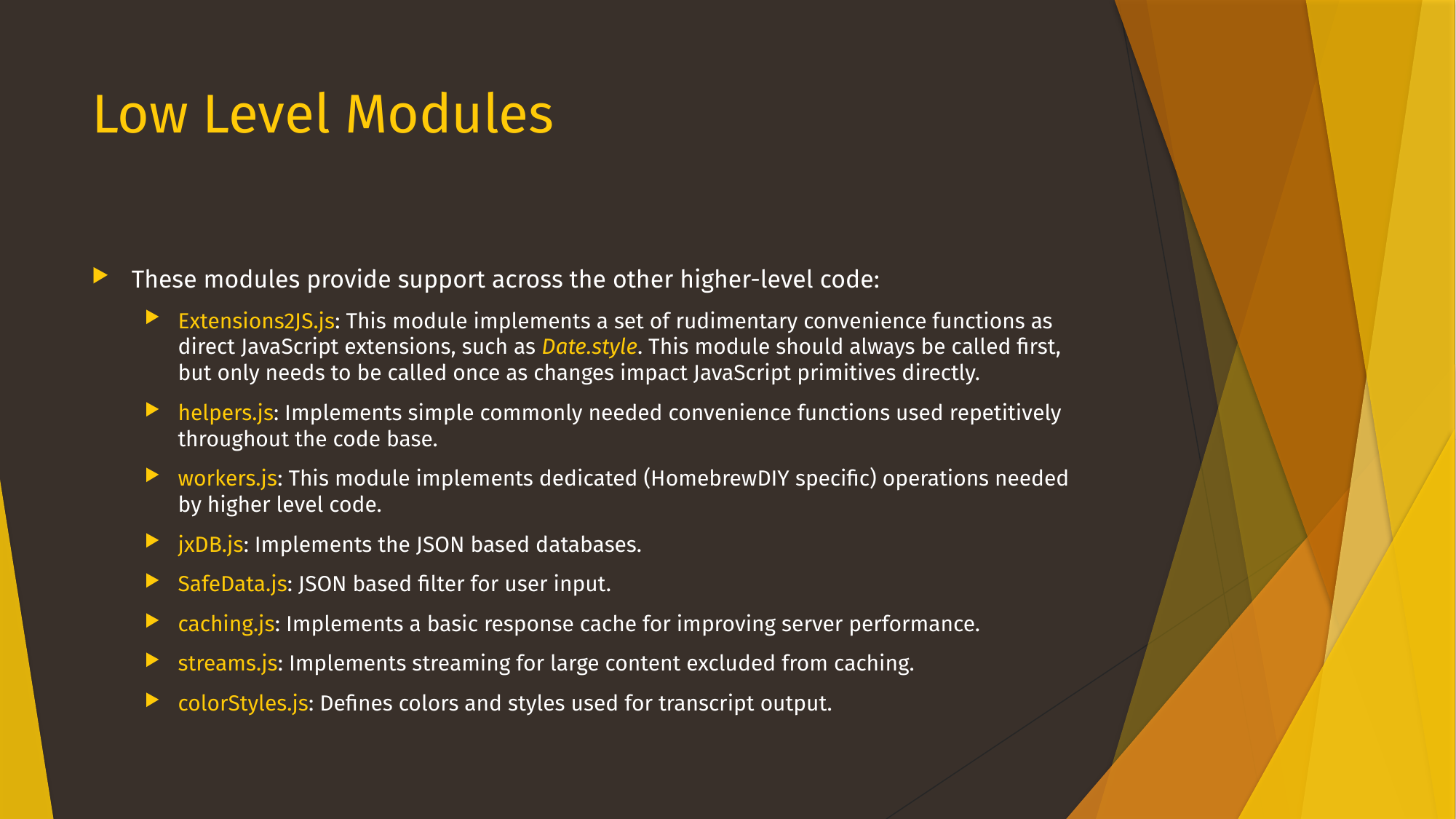

# Low Level Modules
These modules provide support across the other higher-level code:
Extensions2JS.js: This module implements a set of rudimentary convenience functions as direct JavaScript extensions, such as Date.style. This module should always be called first, but only needs to be called once as changes impact JavaScript primitives directly.
helpers.js: Implements simple commonly needed convenience functions used repetitively throughout the code base.
workers.js: This module implements dedicated (HomebrewDIY specific) operations needed by higher level code.
jxDB.js: Implements the JSON based databases.
SafeData.js: JSON based filter for user input.
caching.js: Implements a basic response cache for improving server performance.
streams.js: Implements streaming for large content excluded from caching.
colorStyles.js: Defines colors and styles used for transcript output.